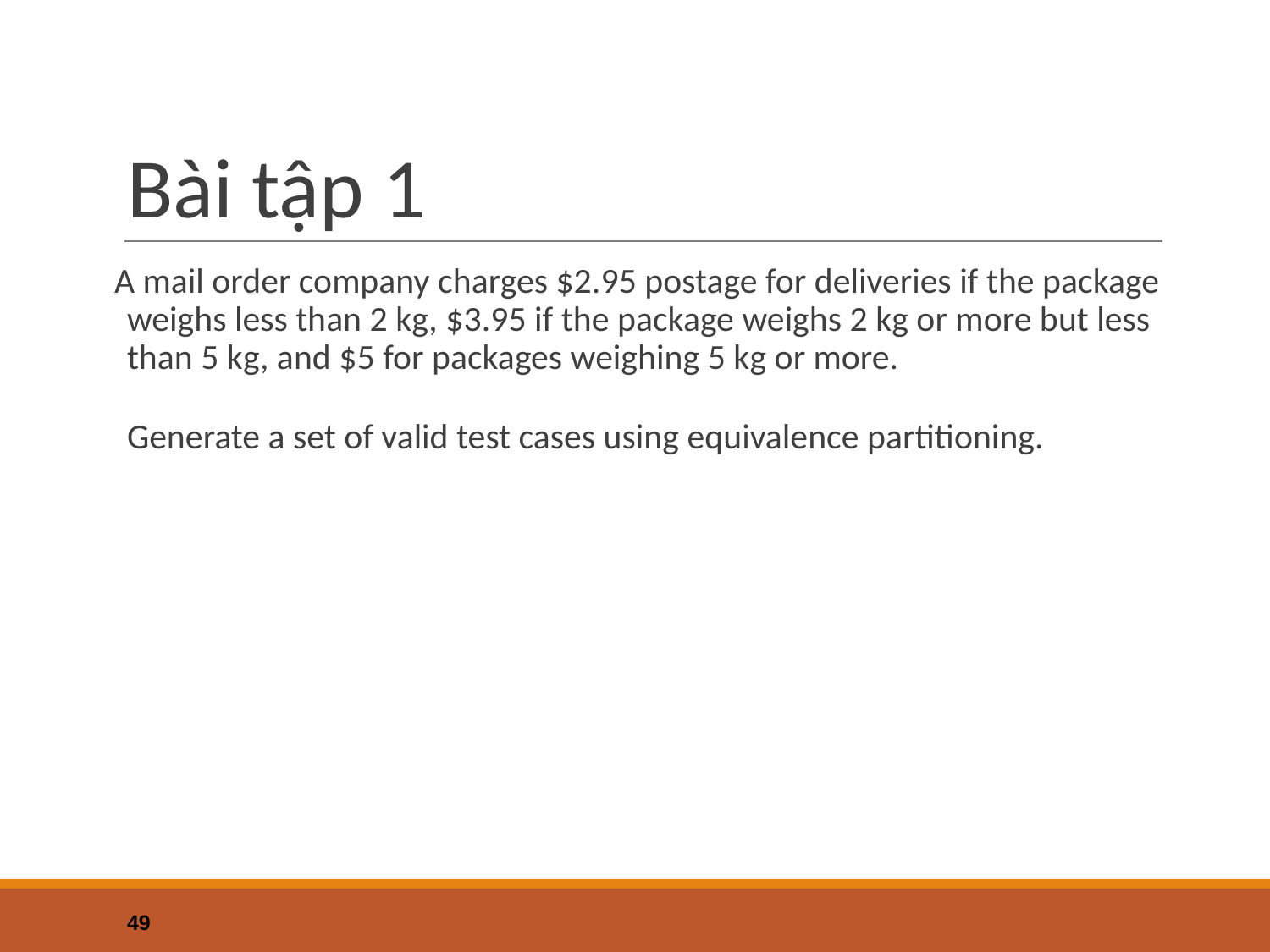

# Bài tập 1
A mail order company charges $2.95 postage for deliveries if the package weighs less than 2 kg, $3.95 if the package weighs 2 kg or more but less than 5 kg, and $5 for packages weighing 5 kg or more.
Generate a set of valid test cases using equivalence partitioning.

49